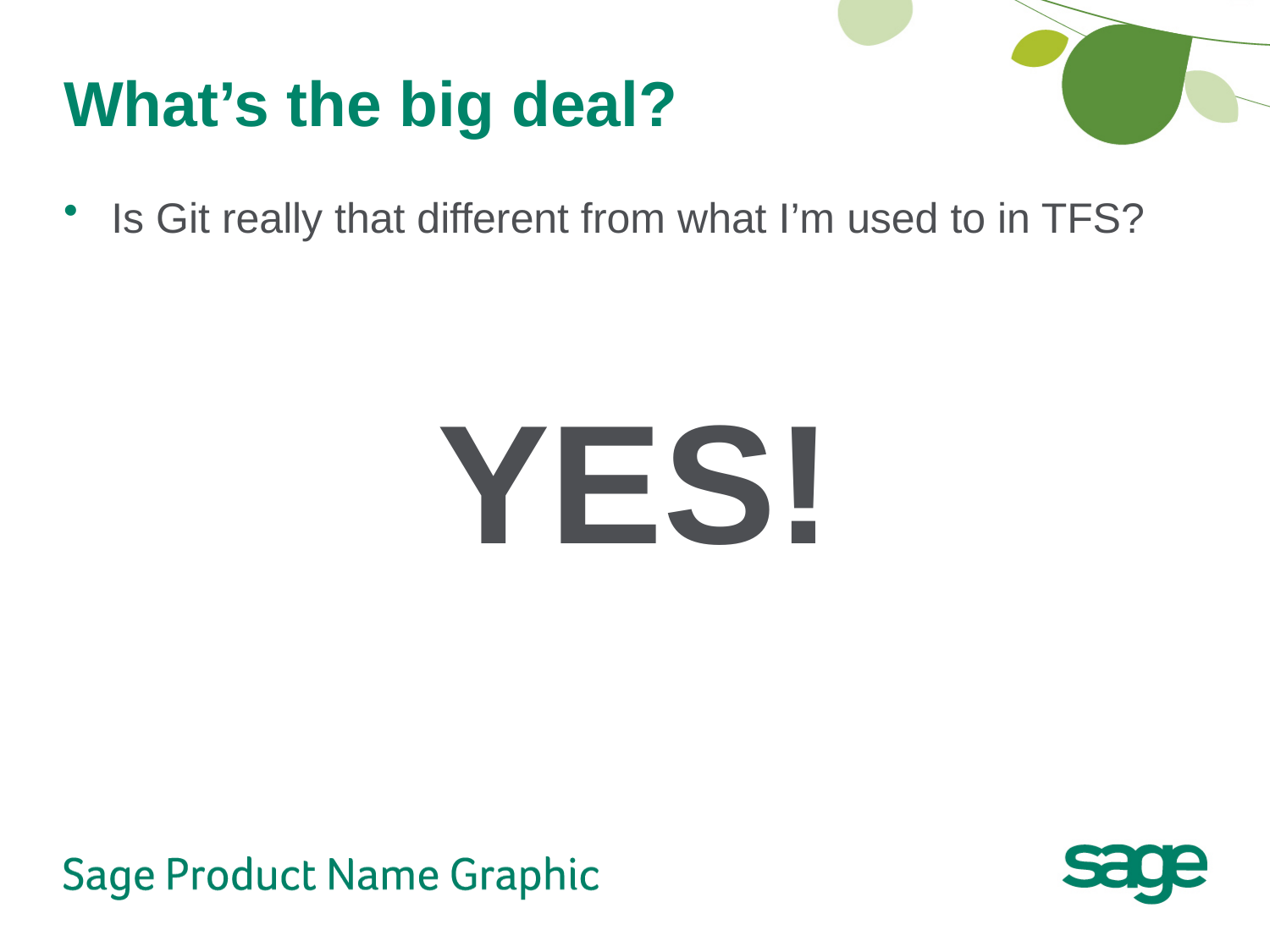

# What’s the big deal?
Is Git really that different from what I’m used to in TFS?

YES!